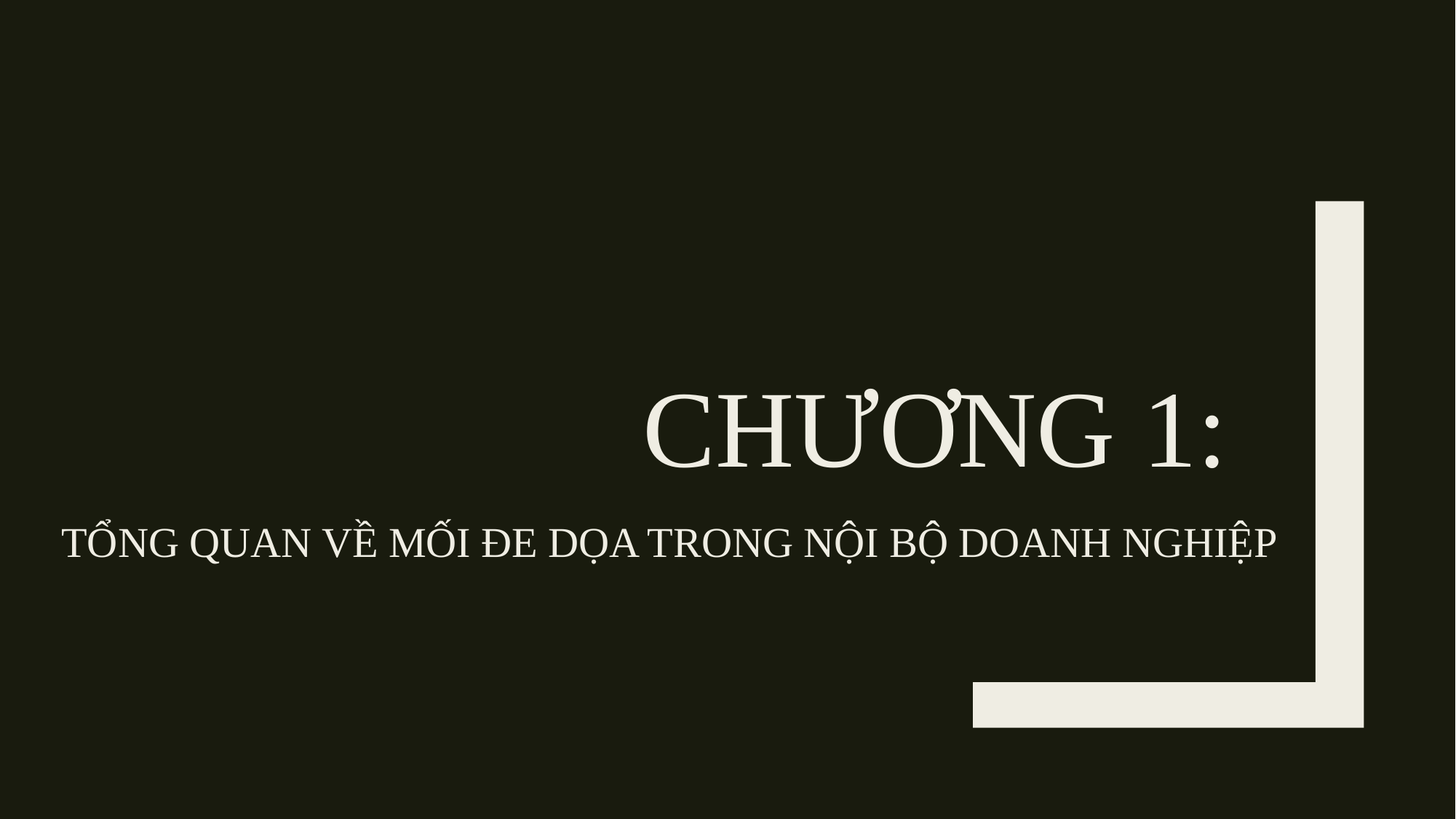

# Chương 1:
TỔNG QUAN VỀ MỐI ĐE DỌA TRONG NỘI BỘ DOANH NGHIỆP